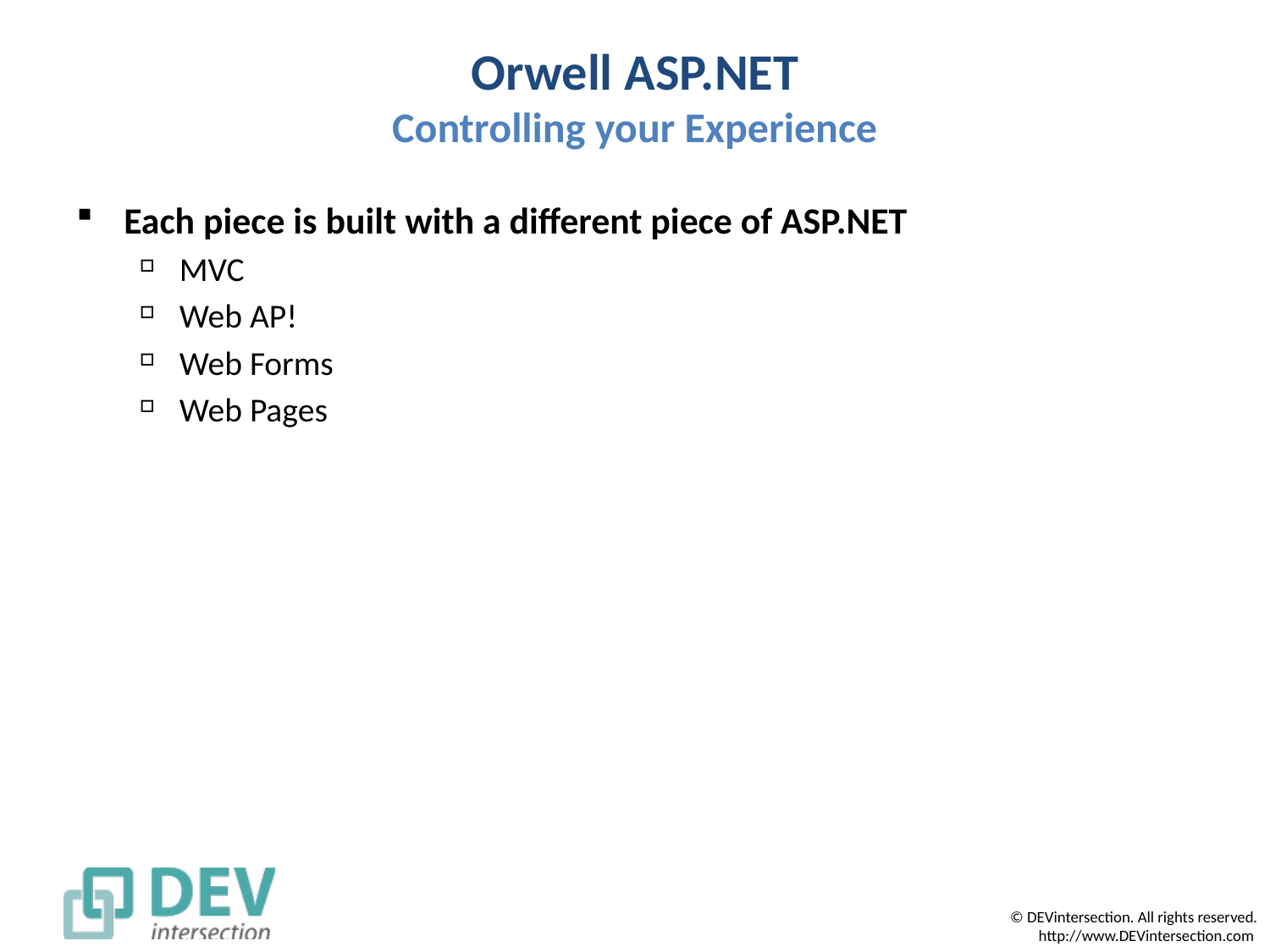

# Orwell ASP.NET Controlling your Experience
Each piece is built with a different piece of ASP.NET
MVC
Web AP!
Web Forms
Web Pages